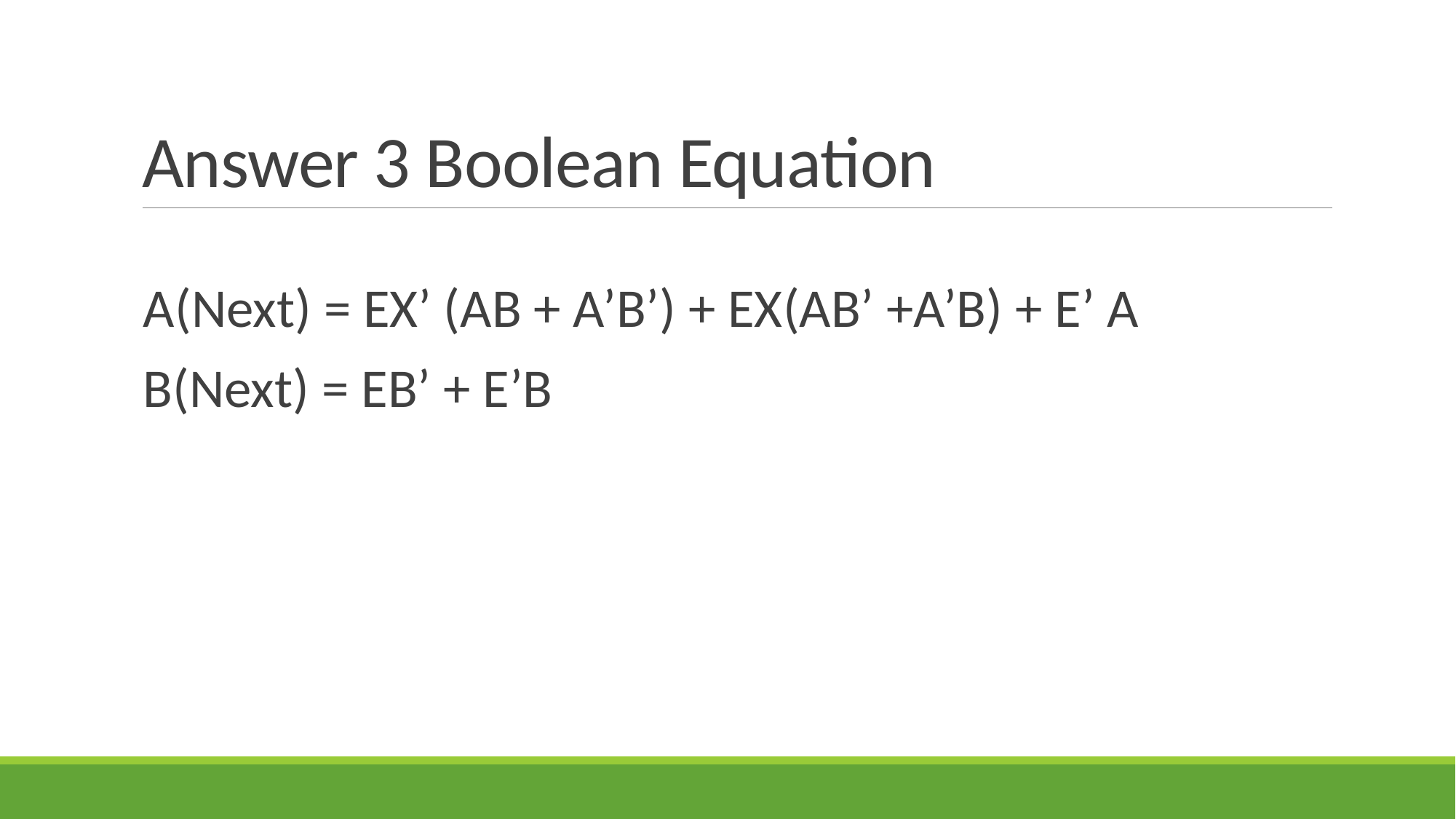

# Answer 3 Boolean Equation

A(Next) = EX’ (AB + A’B’) + EX(AB’ +A’B) + E’ A
B(Next) = EB’ + E’B